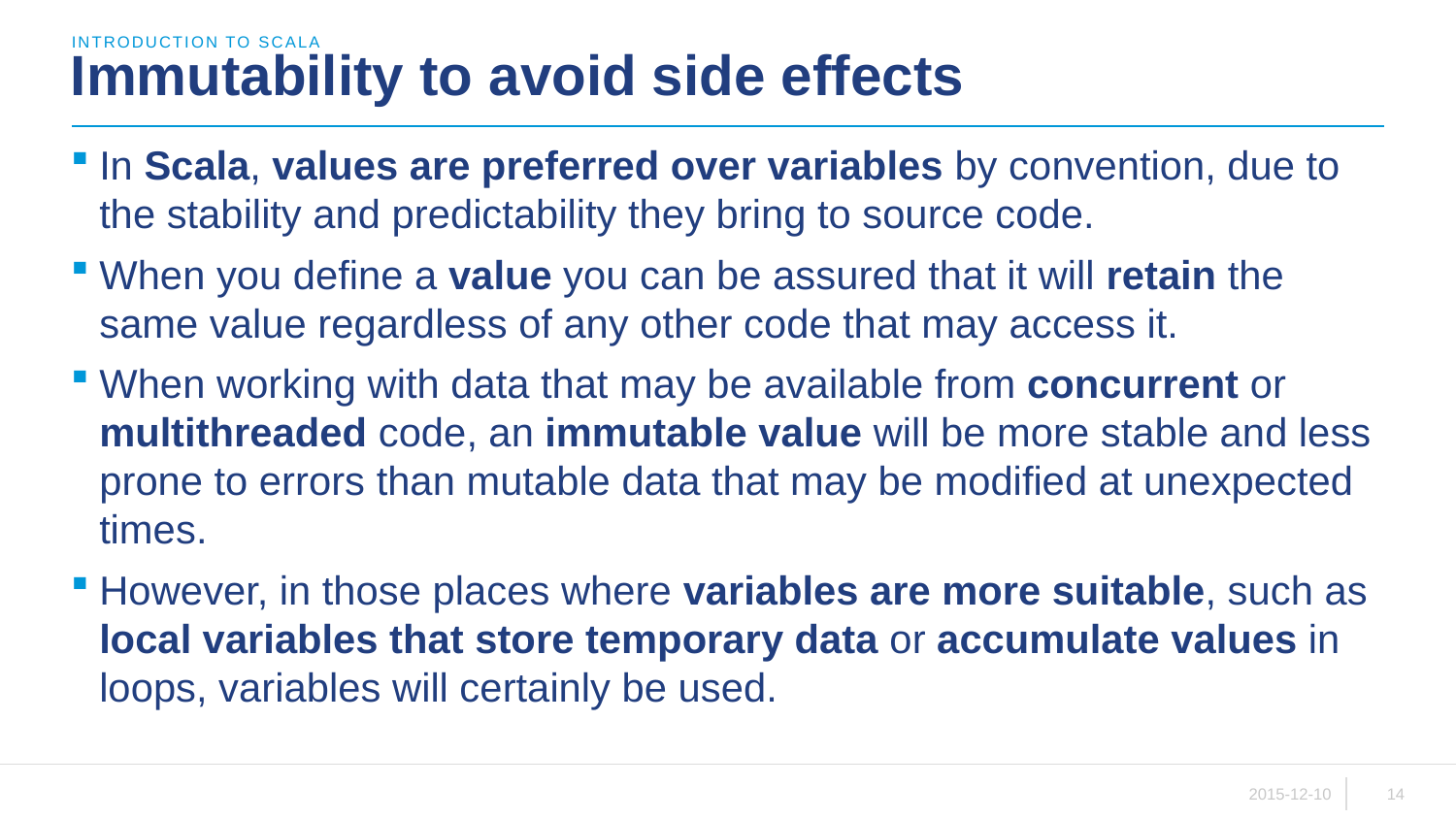

introduction to scala
# Immutability to avoid side effects
In Scala, values are preferred over variables by convention, due to the stability and predictability they bring to source code.
When you define a value you can be assured that it will retain the same value regardless of any other code that may access it.
When working with data that may be available from concurrent or multithreaded code, an immutable value will be more stable and less prone to errors than mutable data that may be modified at unexpected times.
However, in those places where variables are more suitable, such as local variables that store temporary data or accumulate values in loops, variables will certainly be used.